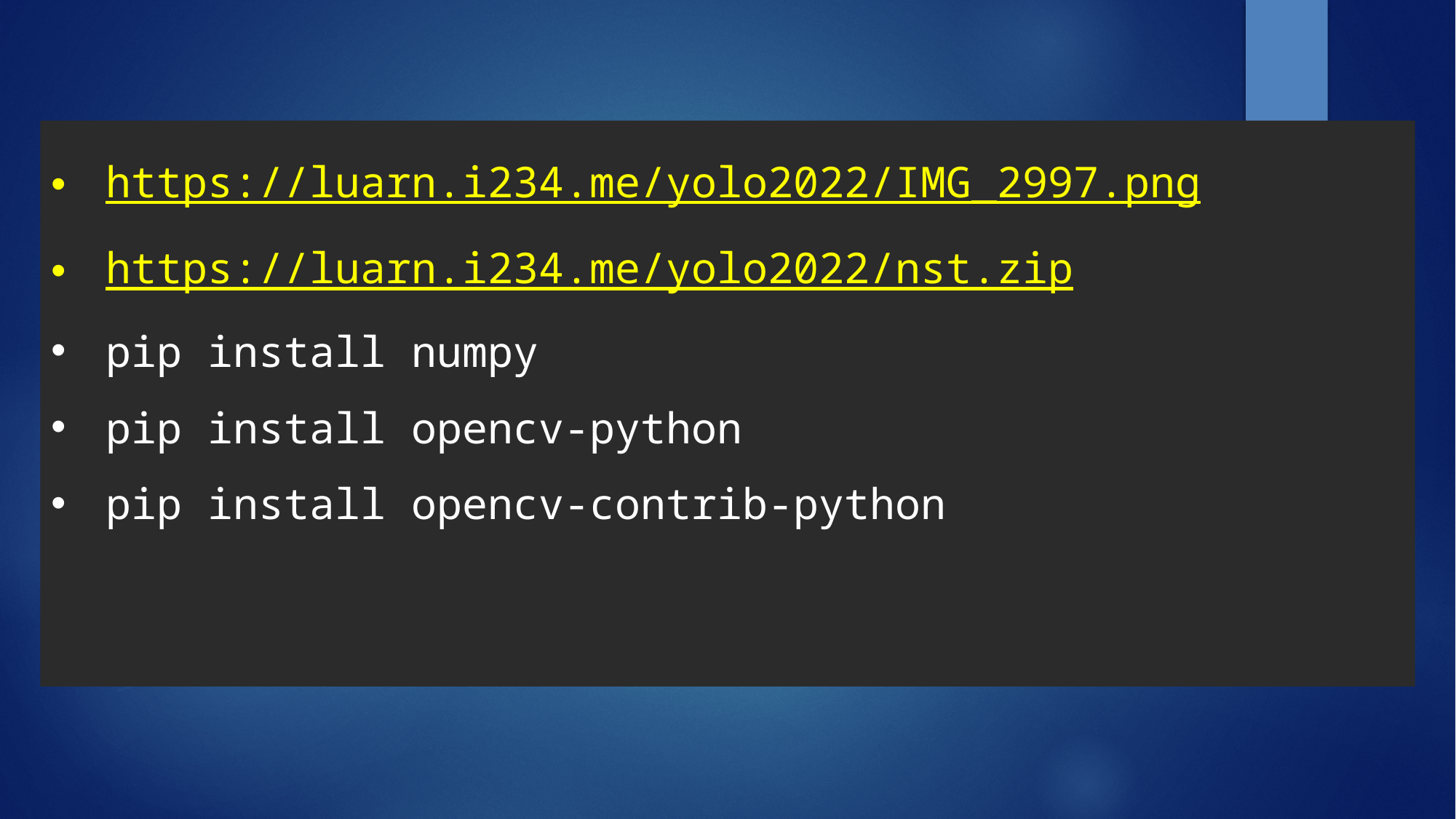

https://luarn.i234.me/yolo2022/IMG_2997.png
https://luarn.i234.me/yolo2022/nst.zip
pip install numpy
pip install opencv-python
pip install opencv-contrib-python